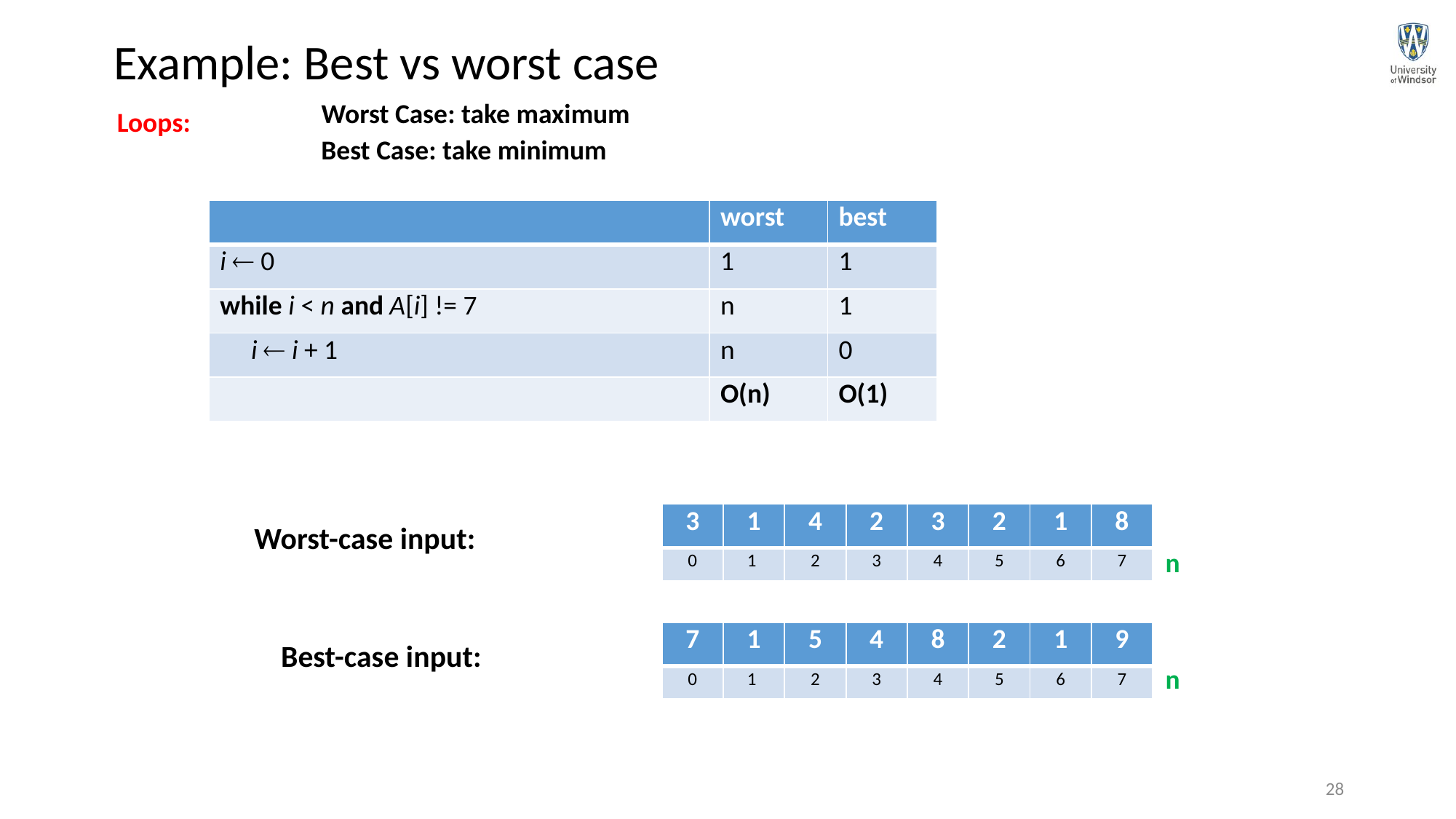

# Example: Best vs worst case
Worst Case: take maximum
Loops:
Best Case: take minimum
|  | worst | best |
| --- | --- | --- |
| i ← 0 | 1 | 1 |
| while i < n and A[i] != 7 | n | 1 |
| i ← i + 1 | n | 0 |
|  | O(n) | O(1) |
| 3 | 1 | 4 | 2 | 3 | 2 | 1 | 8 |
| --- | --- | --- | --- | --- | --- | --- | --- |
| 0 | 1 | 2 | 3 | 4 | 5 | 6 | 7 |
Worst-case input:
n
| 7 | 1 | 5 | 4 | 8 | 2 | 1 | 9 |
| --- | --- | --- | --- | --- | --- | --- | --- |
| 0 | 1 | 2 | 3 | 4 | 5 | 6 | 7 |
Best-case input:
n
28